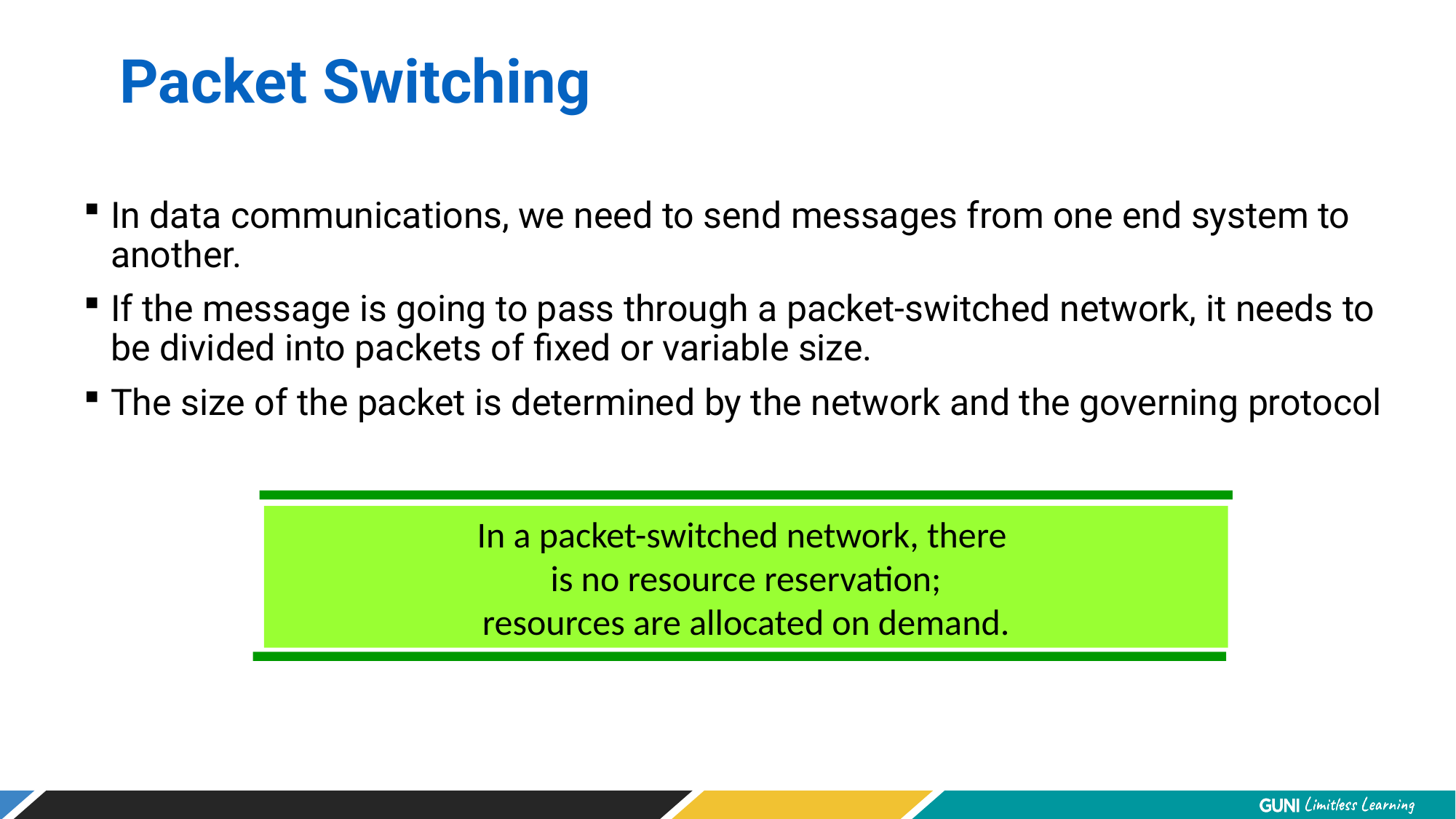

# Packet Switching
In data communications, we need to send messages from one end system to another.
If the message is going to pass through a packet-switched network, it needs to be divided into packets of fixed or variable size.
The size of the packet is determined by the network and the governing protocol

In a packet-switched network, there
is no resource reservation;
resources are allocated on demand.